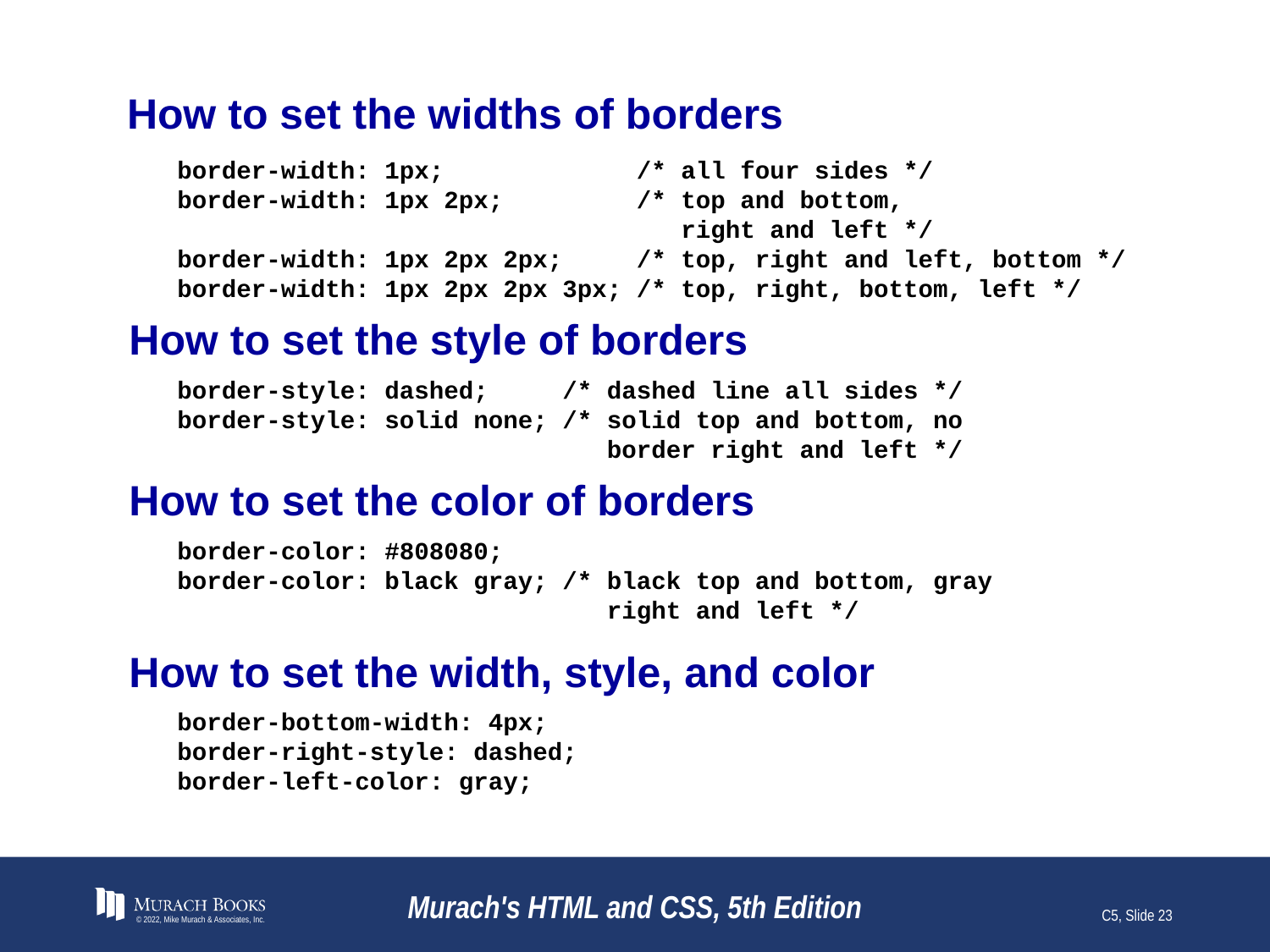

# How to set the widths of borders
border-width: 1px;             /* all four sides */
border-width: 1px 2px;         /* top and bottom,
                                  right and left */
border-width: 1px 2px 2px;     /* top, right and left, bottom */
border-width: 1px 2px 2px 3px; /* top, right, bottom, left */
How to set the style of borders
border-style: dashed;     /* dashed line all sides */
border-style: solid none; /* solid top and bottom, no
                             border right and left */
How to set the color of borders
border-color: #808080;
border-color: black gray; /* black top and bottom, gray
                             right and left */
How to set the width, style, and color
border-bottom-width: 4px;
border-right-style: dashed;
border-left-color: gray;

© 2022, Mike Murach & Associates, Inc.
Murach's HTML and CSS, 5th Edition

C5, Slide 23